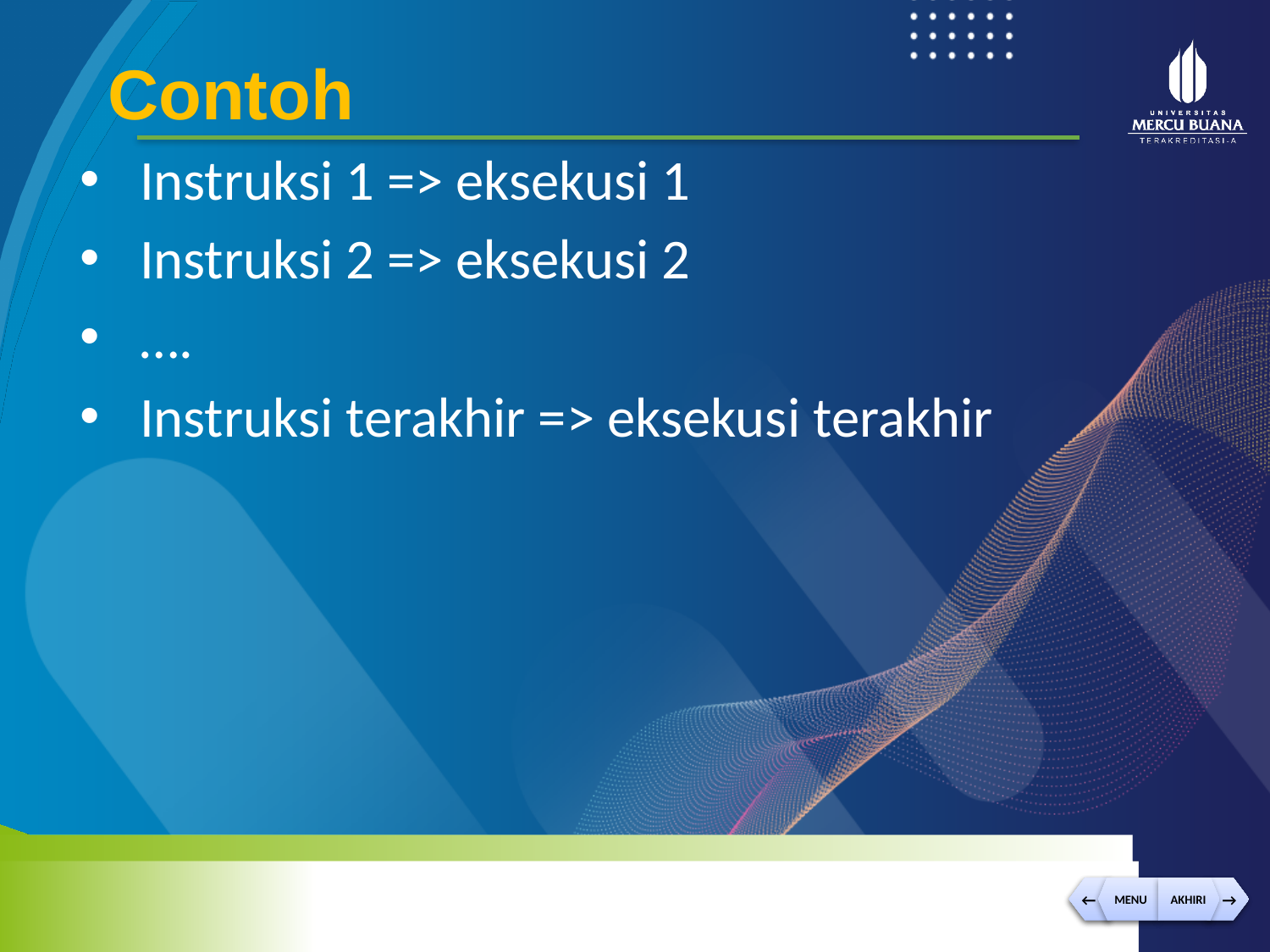

Contoh
Instruksi 1 => eksekusi 1
Instruksi 2 => eksekusi 2
….
Instruksi terakhir => eksekusi terakhir